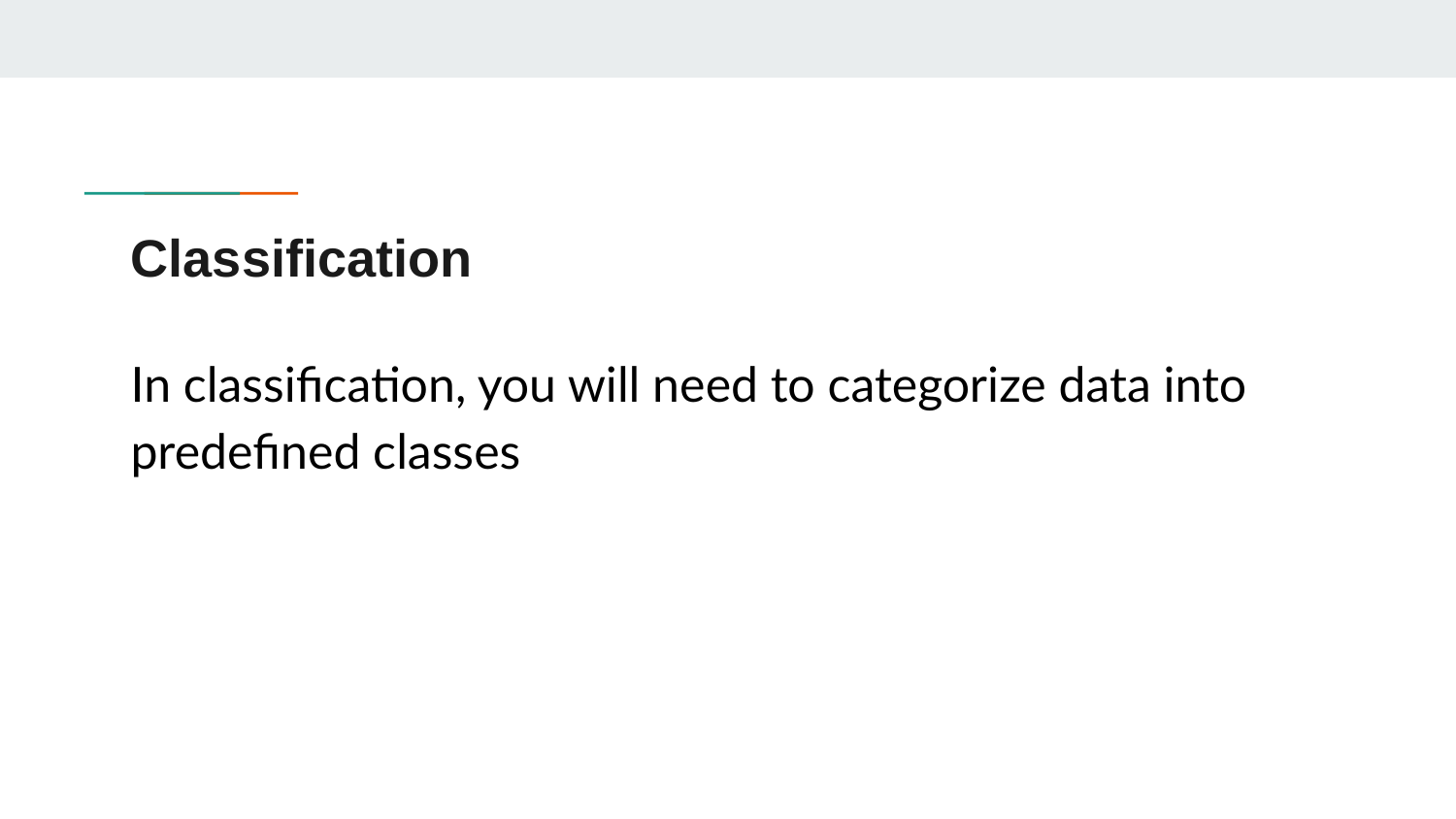

# Classification

In classification, you will need to categorize data into predefined classes